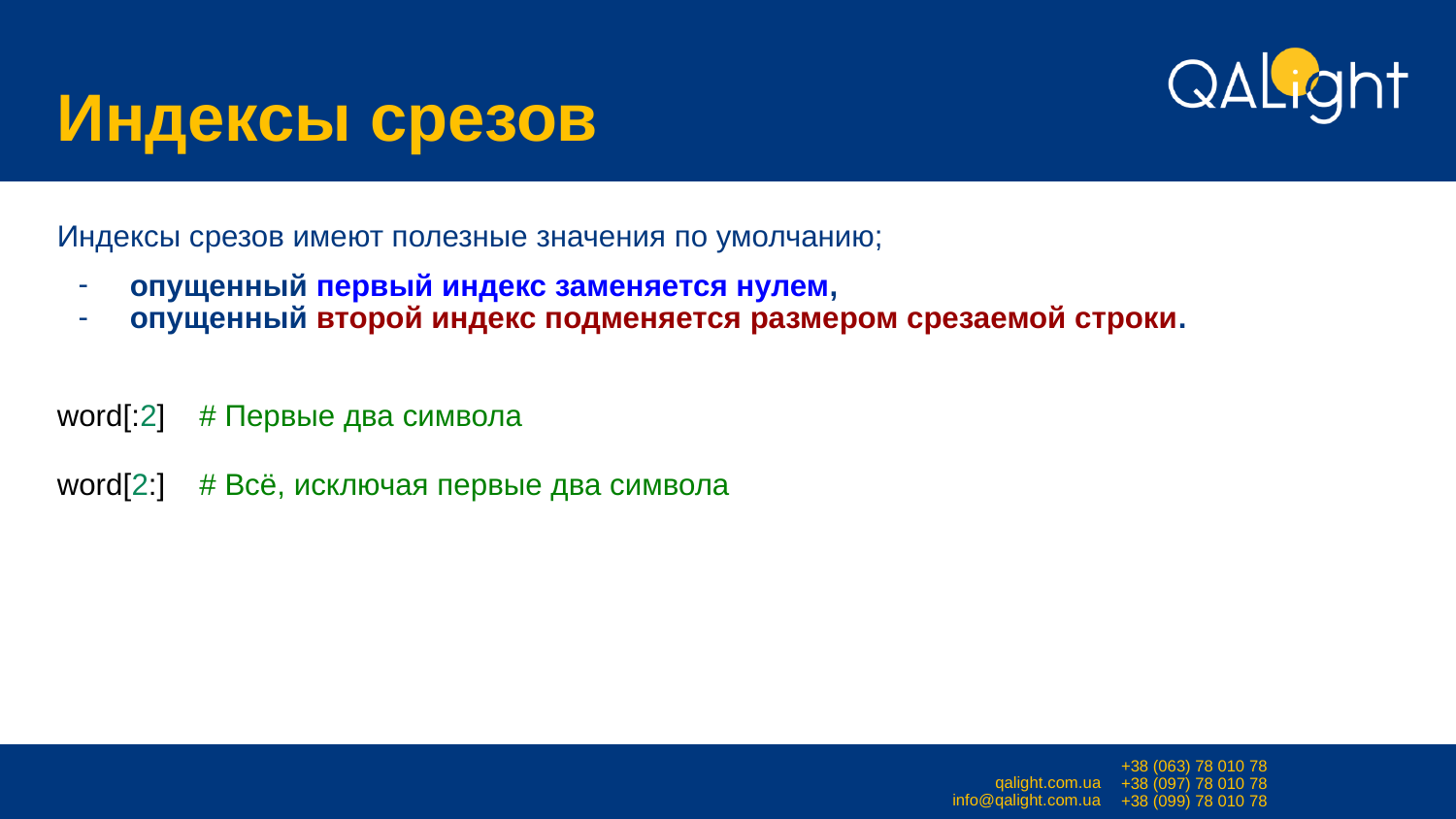

# Индексы срезов
Индексы срезов имеют полезные значения по умолчанию;
опущенный первый индекс заменяется нулем,
опущенный второй индекс подменяется размером срезаемой строки.

word[:2]    # Первые два символа

word[2:]    # Всё, исключая первые два символа